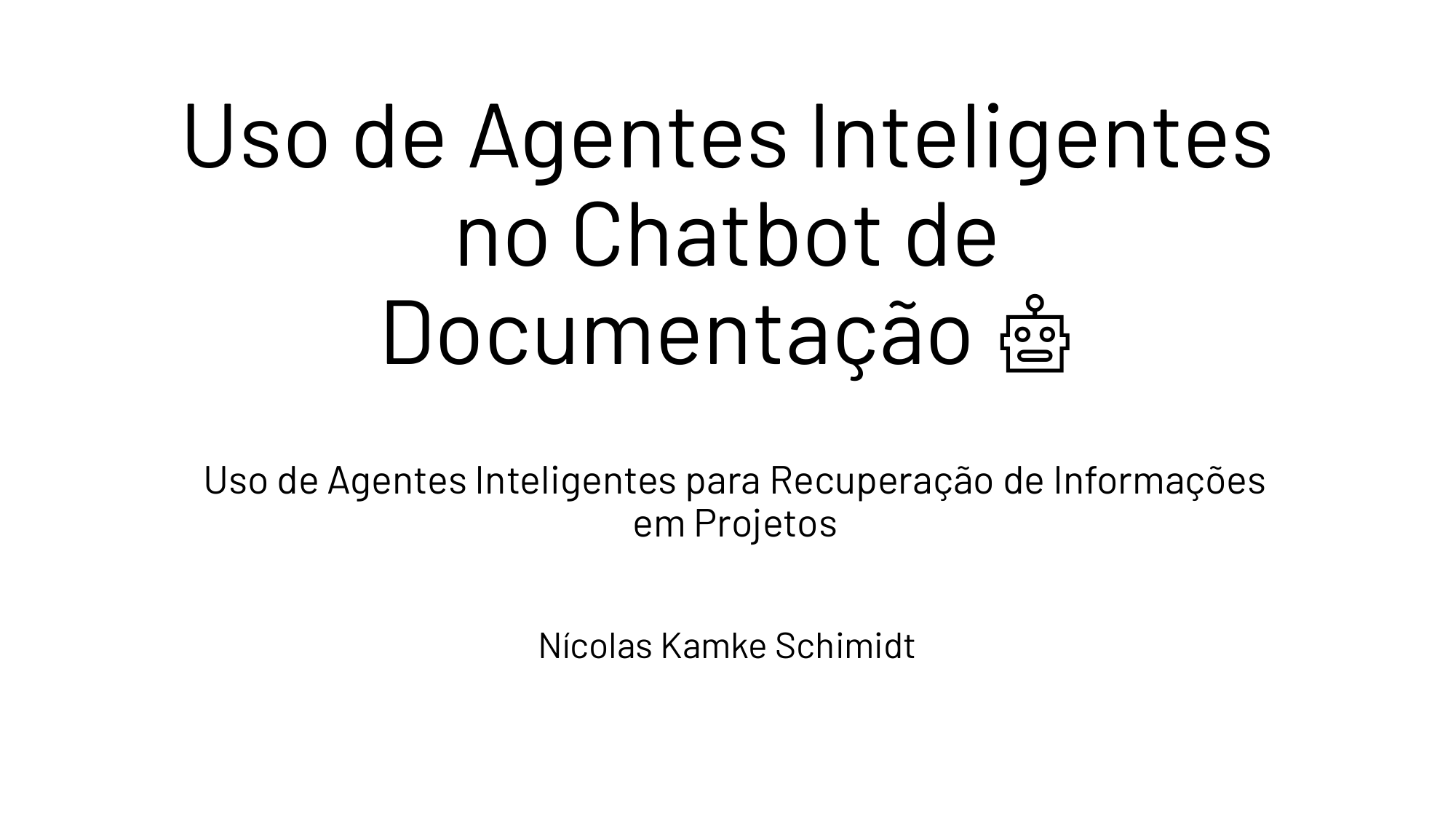

# Uso de Agentes Inteligentes no Chatbot de Documentação 🤖
Uso de Agentes Inteligentes para Recuperação de Informações em Projetos
Nícolas Kamke Schimidt